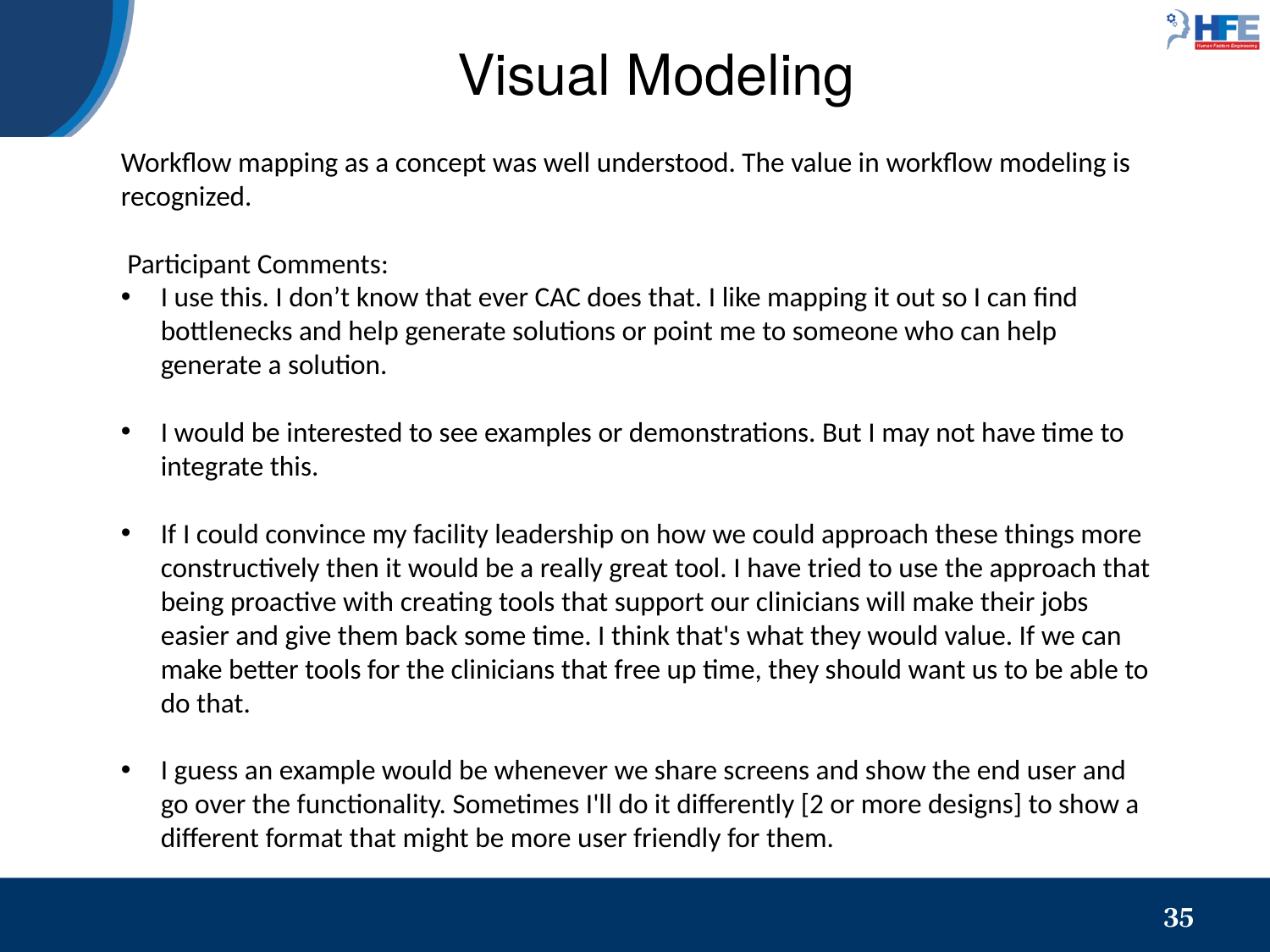

# Visual Modeling
Workflow mapping as a concept was well understood. The value in workflow modeling is recognized.

 Participant Comments:
I use this. I don’t know that ever CAC does that. I like mapping it out so I can find bottlenecks and help generate solutions or point me to someone who can help generate a solution.

I would be interested to see examples or demonstrations. But I may not have time to integrate this.

If I could convince my facility leadership on how we could approach these things more constructively then it would be a really great tool. I have tried to use the approach that being proactive with creating tools that support our clinicians will make their jobs easier and give them back some time. I think that's what they would value. If we can make better tools for the clinicians that free up time, they should want us to be able to do that.

I guess an example would be whenever we share screens and show the end user and go over the functionality. Sometimes I'll do it differently [2 or more designs] to show a different format that might be more user friendly for them.
35